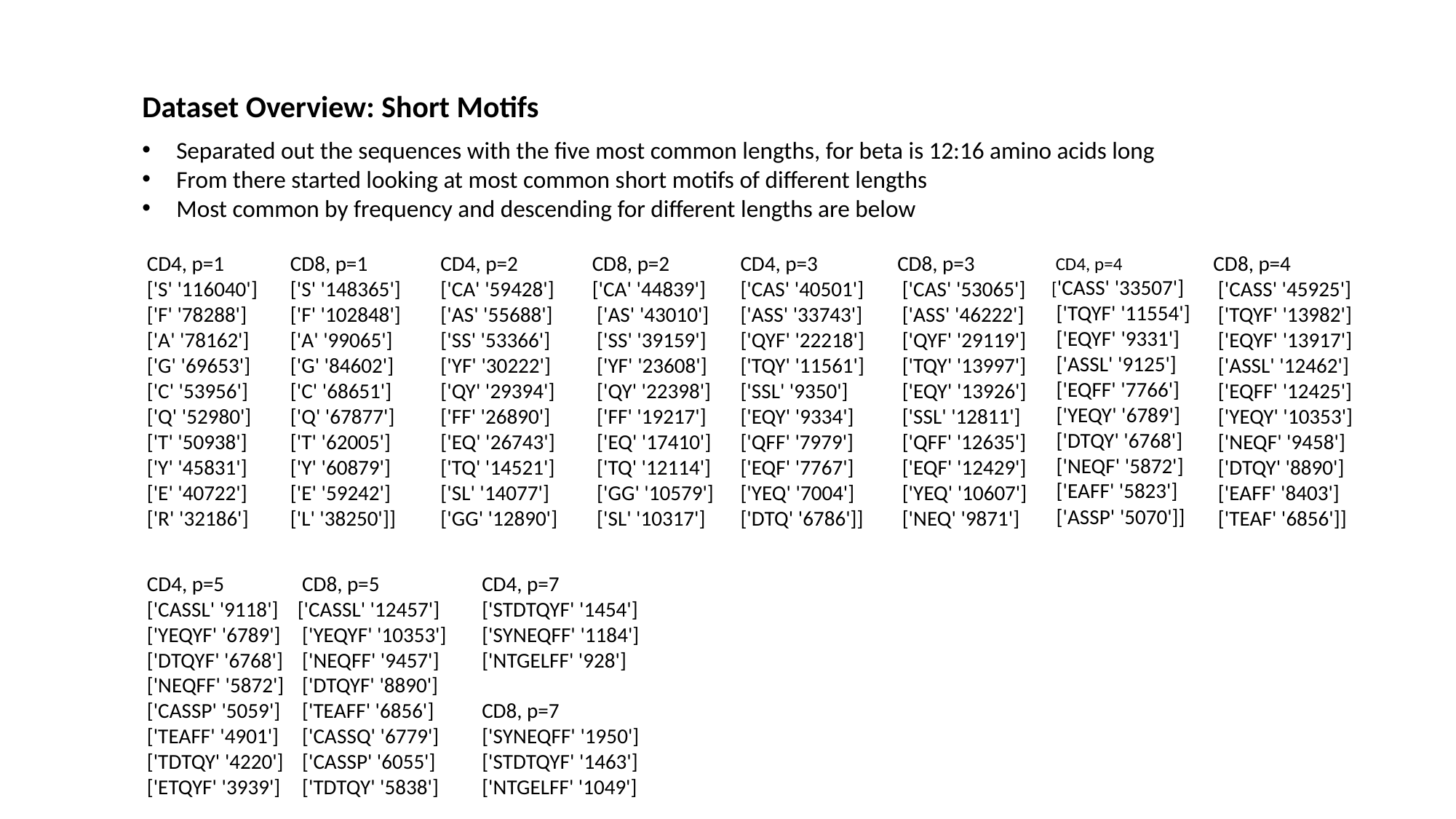

Dataset Overview: Short Motifs
Separated out the sequences with the five most common lengths, for beta is 12:16 amino acids long
From there started looking at most common short motifs of different lengths
Most common by frequency and descending for different lengths are below

 CD4, p=2
 ['CA' '59428']
 ['AS' '55688']
 ['SS' '53366']
 ['YF' '30222']
 ['QY' '29394']
 ['FF' '26890']
 ['EQ' '26743']
 ['TQ' '14521']
 ['SL' '14077']
 ['GG' '12890']
CD8, p=2
['CA' '44839']
 ['AS' '43010']
 ['SS' '39159']
 ['YF' '23608']
 ['QY' '22398']
 ['FF' '19217']
 ['EQ' '17410']
 ['TQ' '12114']
 ['GG' '10579']
 ['SL' '10317']
 CD4, p=3
 ['CAS' '40501']
 ['ASS' '33743']
 ['QYF' '22218']
 ['TQY' '11561']
 ['SSL' '9350']
 ['EQY' '9334']
 ['QFF' '7979']
 ['EQF' '7767']
 ['YEQ' '7004']
 ['DTQ' '6786']]

CD8, p=3
 ['CAS' '53065']
 ['ASS' '46222']
 ['QYF' '29119']
 ['TQY' '13997']
 ['EQY' '13926']
 ['SSL' '12811']
 ['QFF' '12635']
 ['EQF' '12429']
 ['YEQ' '10607']
 ['NEQ' '9871']
CD8, p=4
 ['CASS' '45925']
 ['TQYF' '13982']
 ['EQYF' '13917']
 ['ASSL' '12462']
 ['EQFF' '12425']
 ['YEQY' '10353']
 ['NEQF' '9458']
 ['DTQY' '8890']
 ['EAFF' '8403']
 ['TEAF' '6856']]
 CD8, p=1
 ['S' '148365']
 ['F' '102848']
 ['A' '99065']
 ['G' '84602']
 ['C' '68651']
 ['Q' '67877']
 ['T' '62005']
 ['Y' '60879']
 ['E' '59242']
 ['L' '38250']]
 CD4, p=1
 ['S' '116040']
 ['F' '78288']
 ['A' '78162']
 ['G' '69653']
 ['C' '53956']
 ['Q' '52980']
 ['T' '50938']
 ['Y' '45831']
 ['E' '40722']
 ['R' '32186']
 CD4, p=4
['CASS' '33507']
 ['TQYF' '11554']
 ['EQYF' '9331']
 ['ASSL' '9125']
 ['EQFF' '7766']
 ['YEQY' '6789']
 ['DTQY' '6768']
 ['NEQF' '5872']
 ['EAFF' '5823']
 ['ASSP' '5070']]
 CD4, p=5
 ['CASSL' '9118']
 ['YEQYF' '6789']
 ['DTQYF' '6768']
 ['NEQFF' '5872']
 ['CASSP' '5059']
 ['TEAFF' '4901']
 ['TDTQY' '4220']
 ['ETQYF' '3939']
 CD8, p=5
['CASSL' '12457']
 ['YEQYF' '10353']
 ['NEQFF' '9457']
 ['DTQYF' '8890']
 ['TEAFF' '6856']
 ['CASSQ' '6779']
 ['CASSP' '6055']
 ['TDTQY' '5838']
CD4, p=7
['STDTQYF' '1454']
['SYNEQFF' '1184']
['NTGELFF' '928']

CD8, p=7
['SYNEQFF' '1950']
['STDTQYF' '1463']
['NTGELFF' '1049']